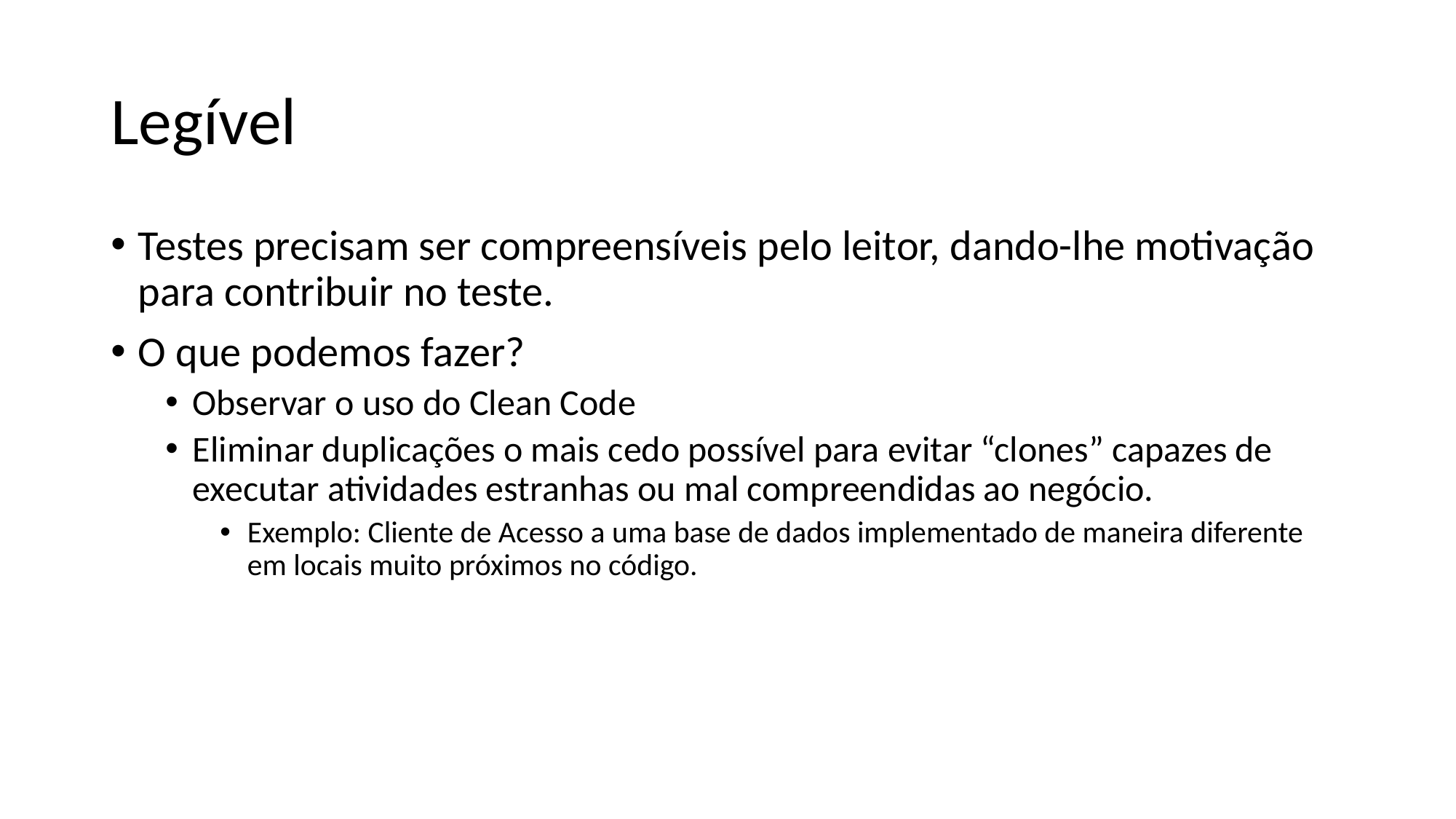

# Legível
Testes precisam ser compreensíveis pelo leitor, dando-lhe motivação para contribuir no teste.
O que podemos fazer?
Observar o uso do Clean Code
Eliminar duplicações o mais cedo possível para evitar “clones” capazes de executar atividades estranhas ou mal compreendidas ao negócio.
Exemplo: Cliente de Acesso a uma base de dados implementado de maneira diferente em locais muito próximos no código.